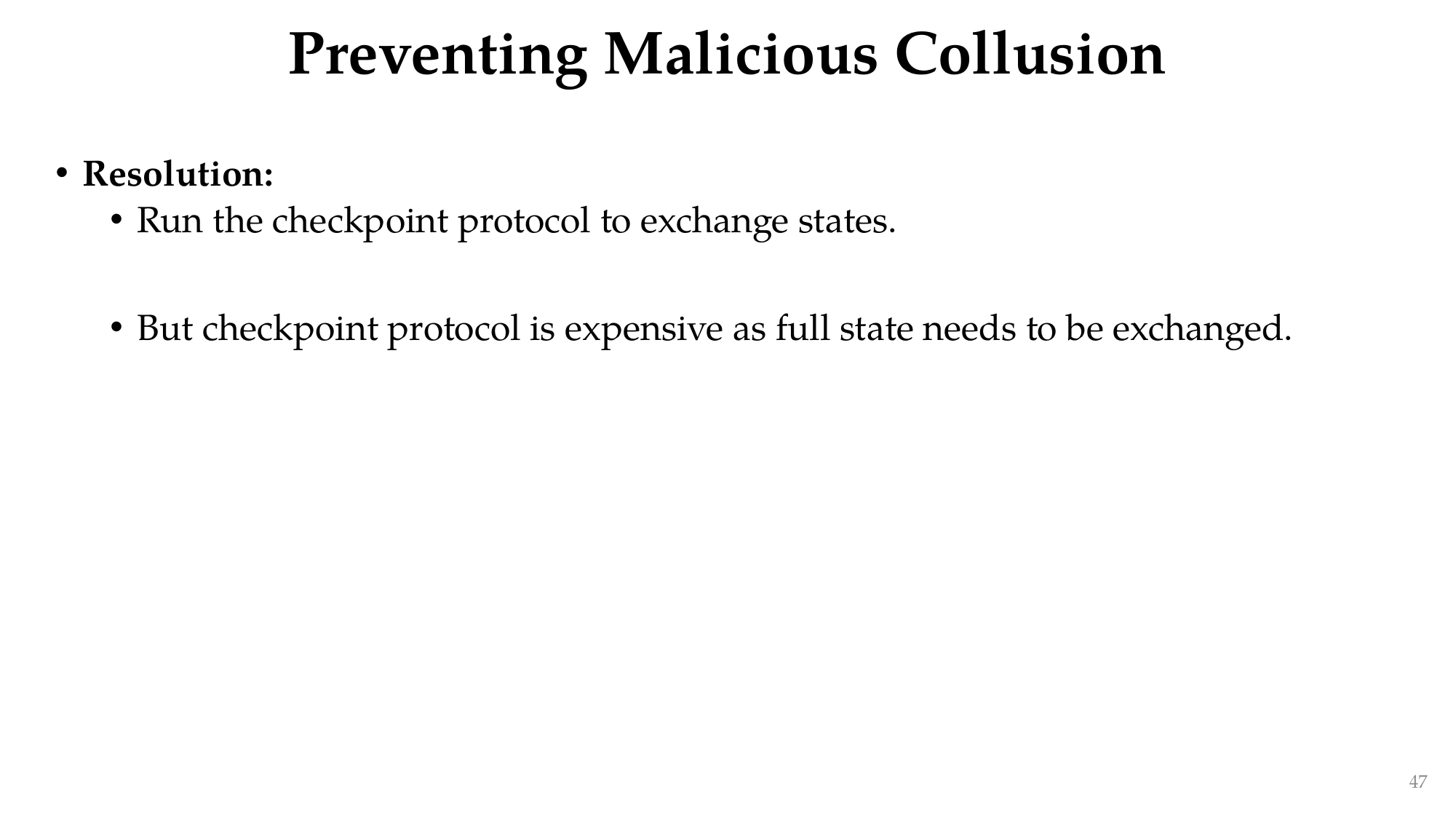

# Preventing Malicious Collusion
Resolution:
Run the checkpoint protocol to exchange states.

But checkpoint protocol is expensive as full state needs to be exchanged.
47